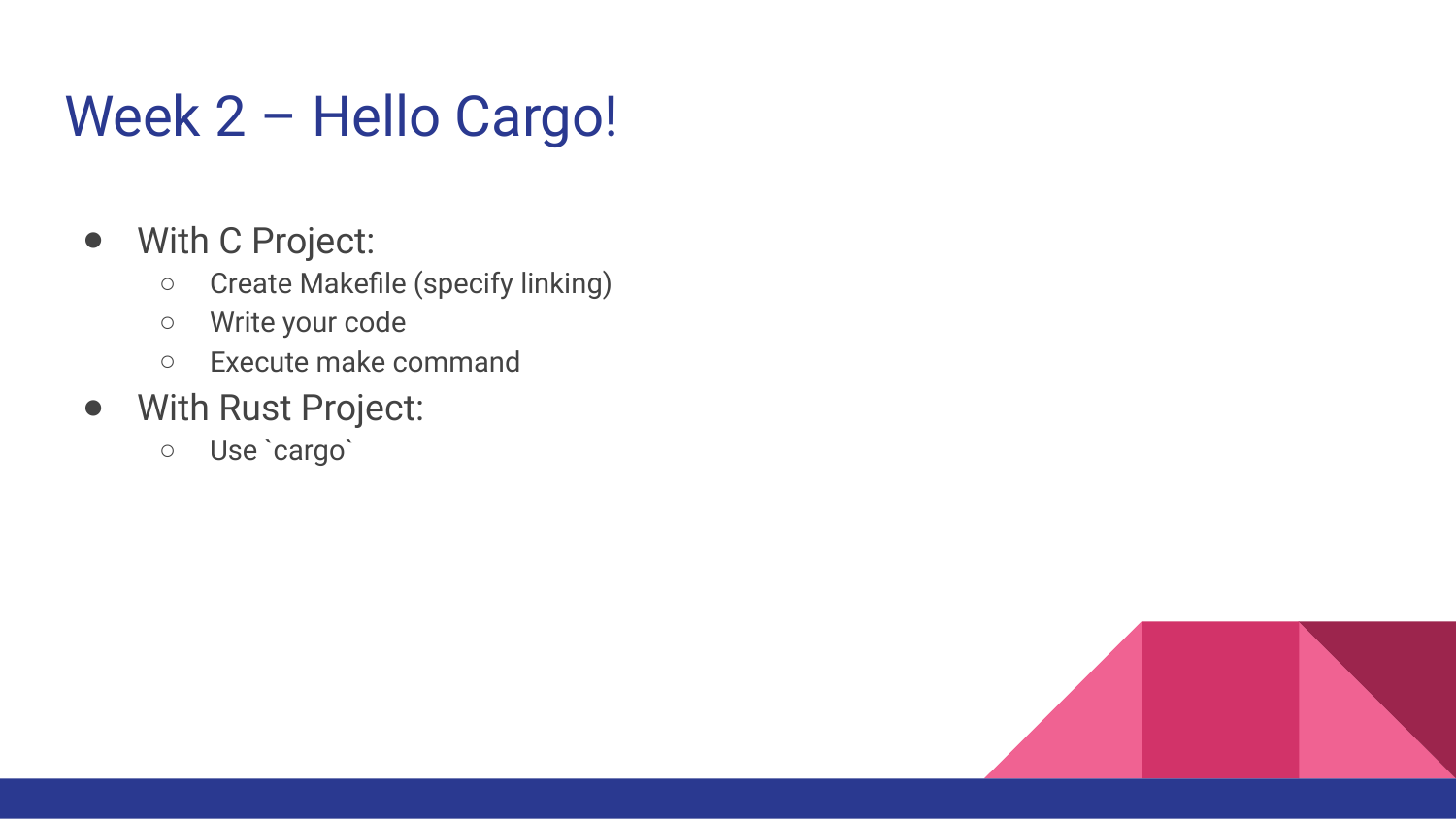

# Week 2 – Hello Cargo!
With C Project:
Create Makefile (specify linking)
Write your code
Execute make command
With Rust Project:
Use `cargo`